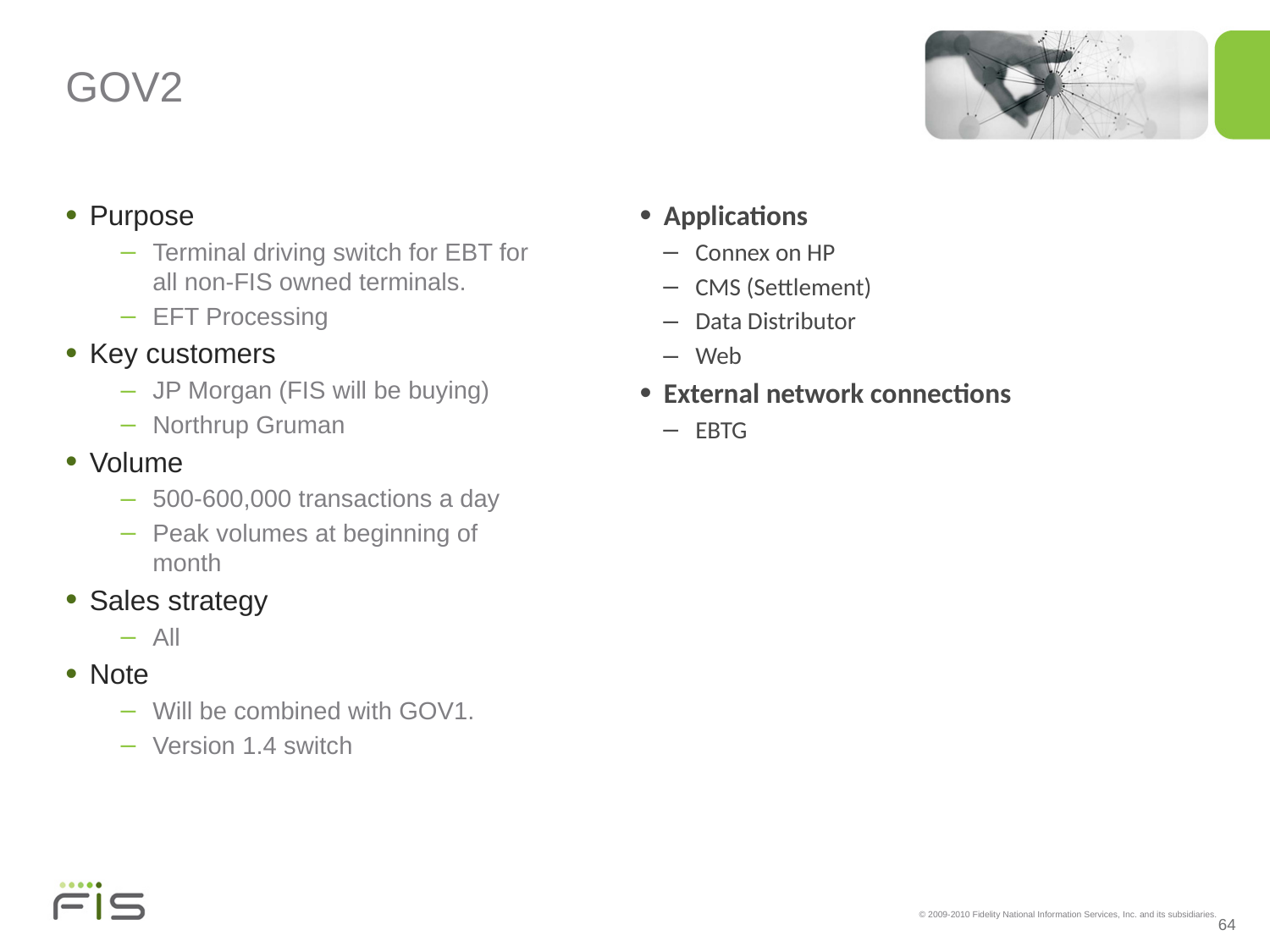

# GOV2
Purpose
Terminal driving switch for EBT for all non-FIS owned terminals.
EFT Processing
Key customers
JP Morgan (FIS will be buying)
Northrup Gruman
Volume
500-600,000 transactions a day
Peak volumes at beginning of month
Sales strategy
All
Note
Will be combined with GOV1.
Version 1.4 switch
Applications
Connex on HP
CMS (Settlement)
Data Distributor
Web
External network connections
EBTG

64